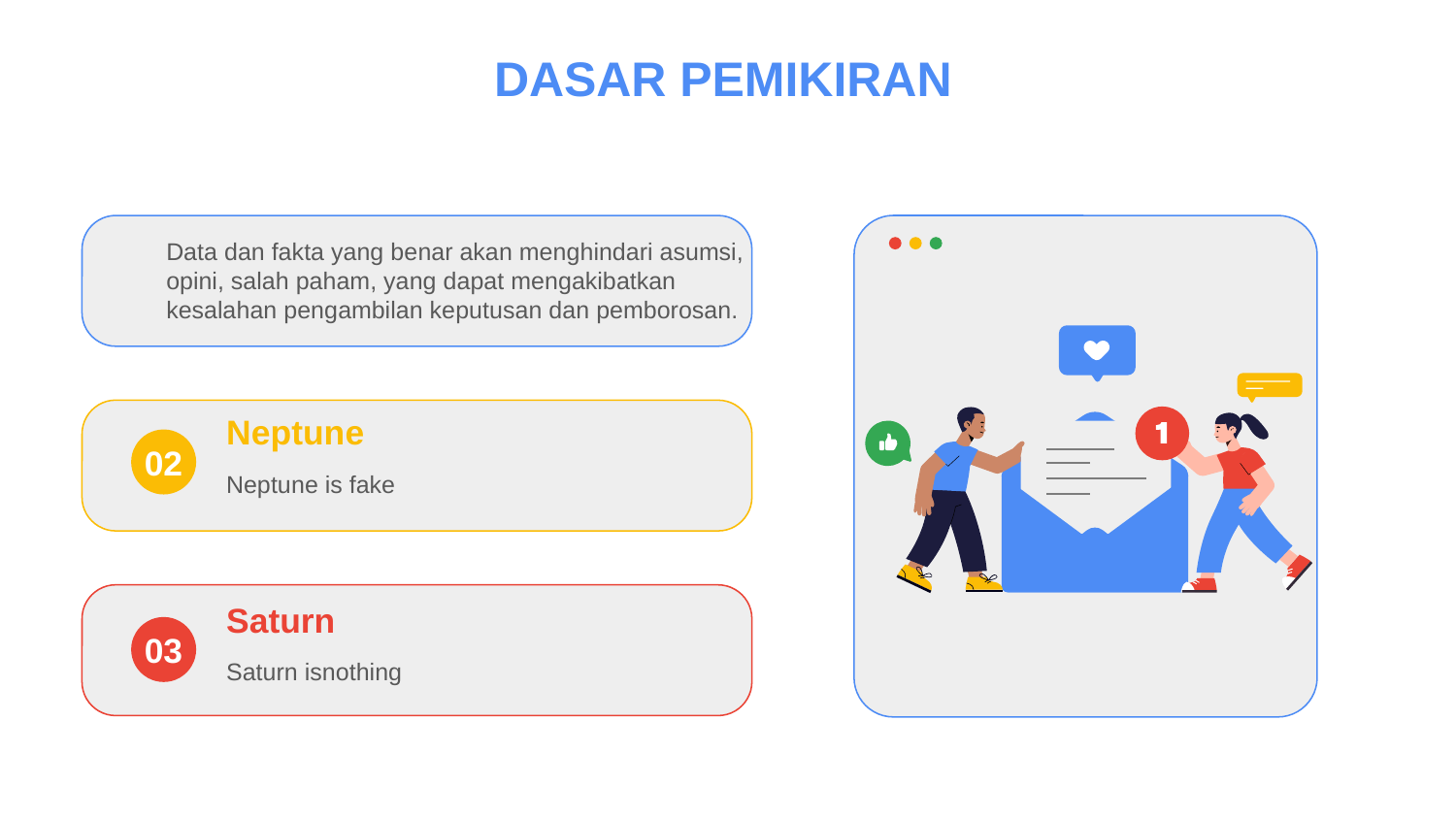

# DASAR PEMIKIRAN

Data dan fakta yang benar akan menghindari asumsi, opini, salah paham, yang dapat mengakibatkan
kesalahan pengambilan keputusan dan pemborosan.

Neptune

02
Neptune is fake
Saturn

03
Saturn isnothing